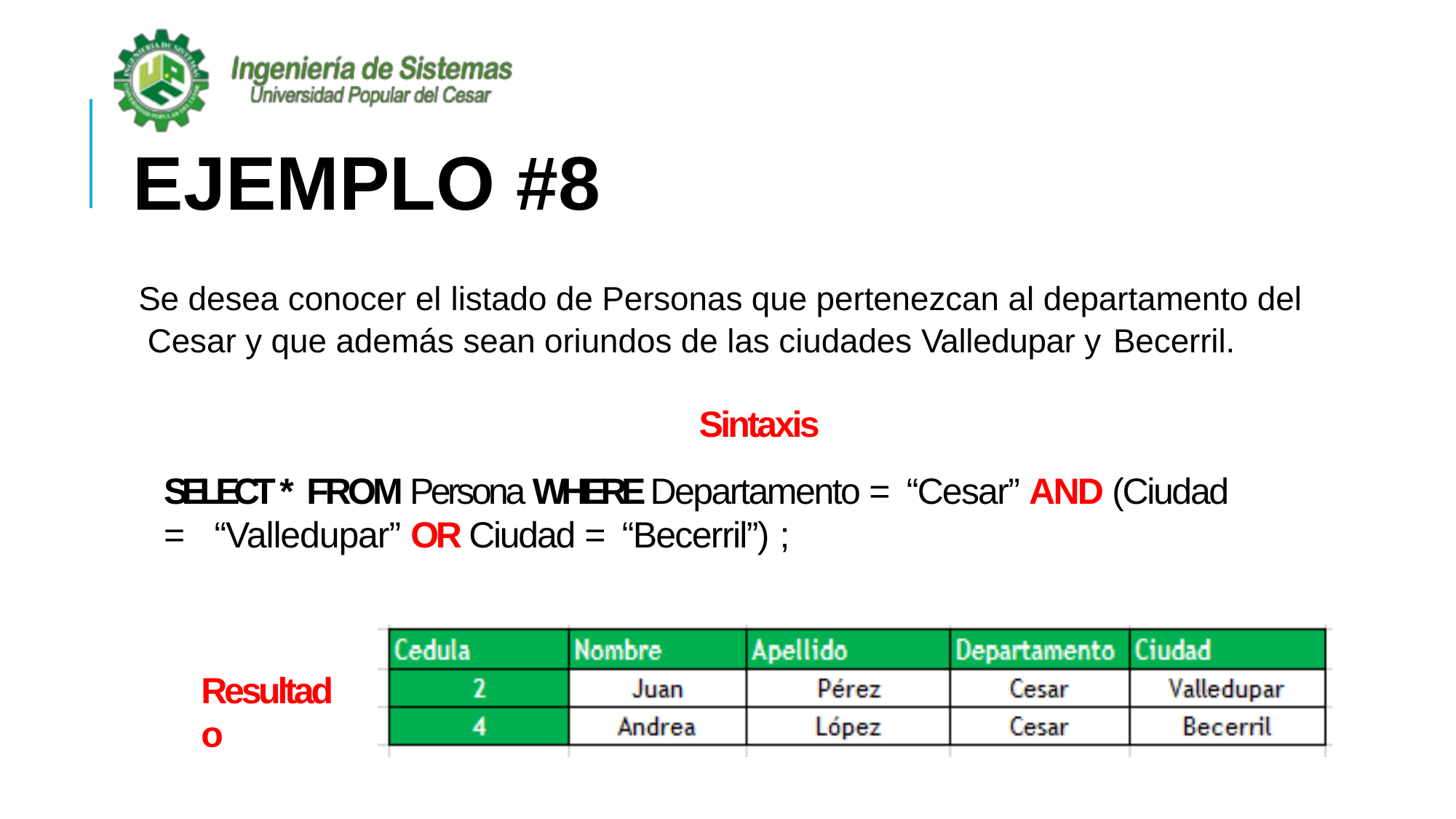

# EJEMPLO #8
Se desea conocer el listado de Personas que pertenezcan al departamento del  Cesar y que además sean oriundos de las ciudades Valledupar y Becerril.

Sintaxis
SELECT * FROM Persona WHERE Departamento = “Cesar” AND (Ciudad =  “Valledupar” OR Ciudad = “Becerril”) ;

Resultado